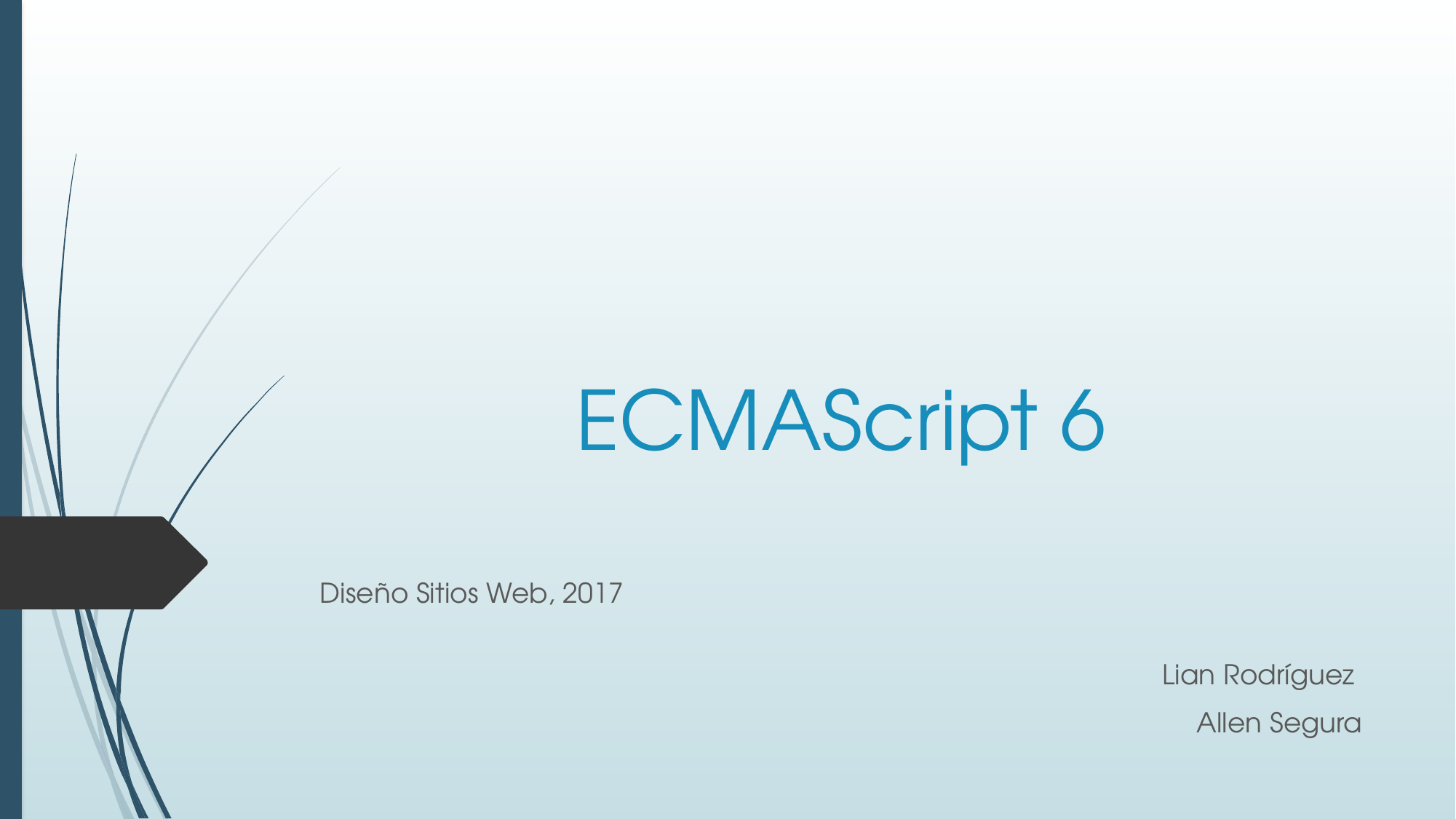

# ECMAScript 6
Diseño Sitios Web, 2017
Lian Rodríguez
Allen Segura